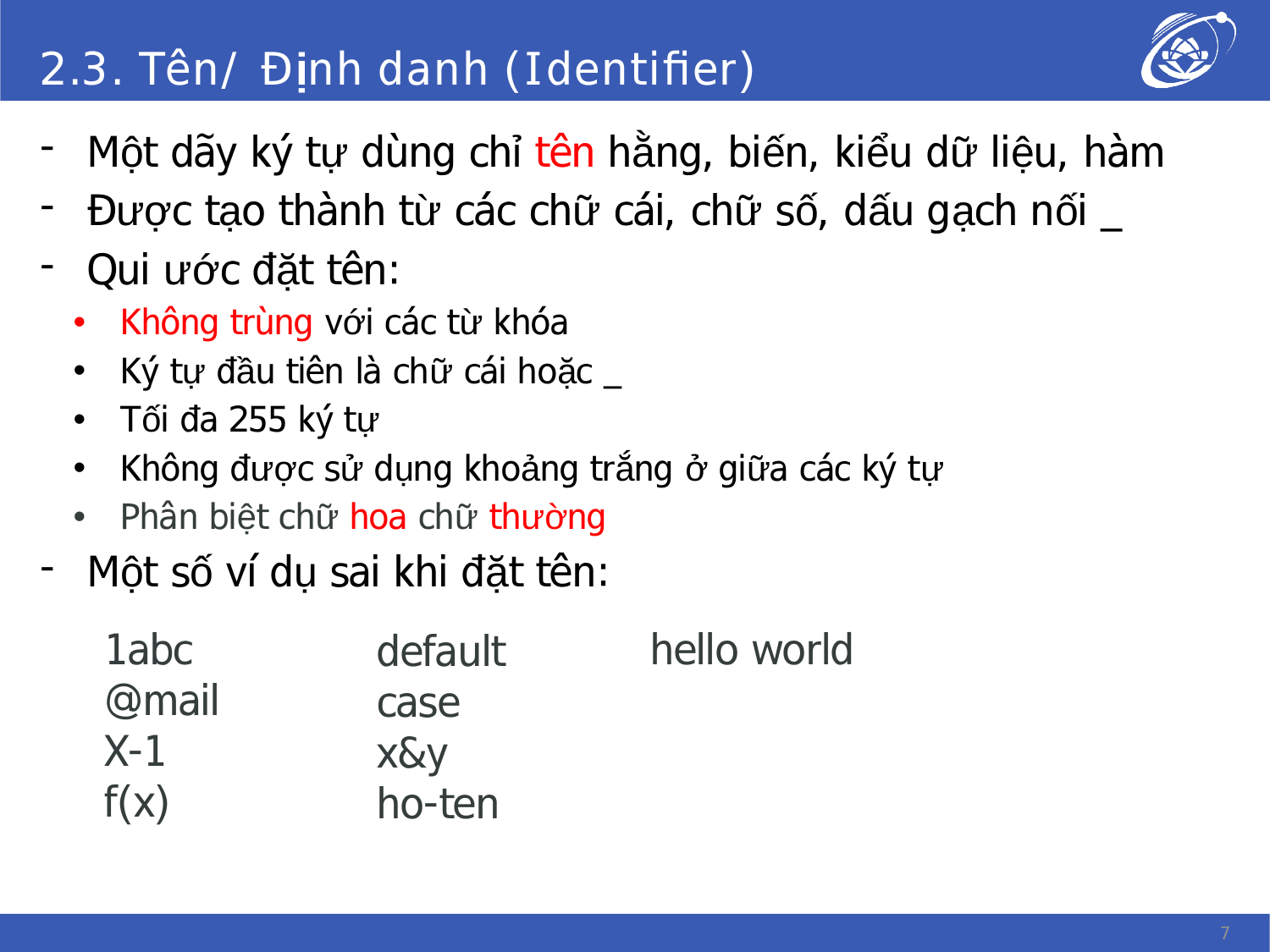

# 2.3. Tên/ Định danh (Identifier)
Một dãy ký tự dùng chỉ tên hằng, biến, kiểu dữ liệu, hàm
Được tạo thành từ các chữ cái, chữ số, dấu gạch nối _
Qui ước đặt tên:
Không trùng với các từ khóa
Ký tự đầu tiên là chữ cái hoặc _
Tối đa 255 ký tự
Không được sử dụng khoảng trắng ở giữa các ký tự
Phân biệt chữ hoa chữ thường
Một số ví dụ sai khi đặt tên:

1abc
@mail
X-1
f(x)
hello world
default
case
x&y
ho-ten
7